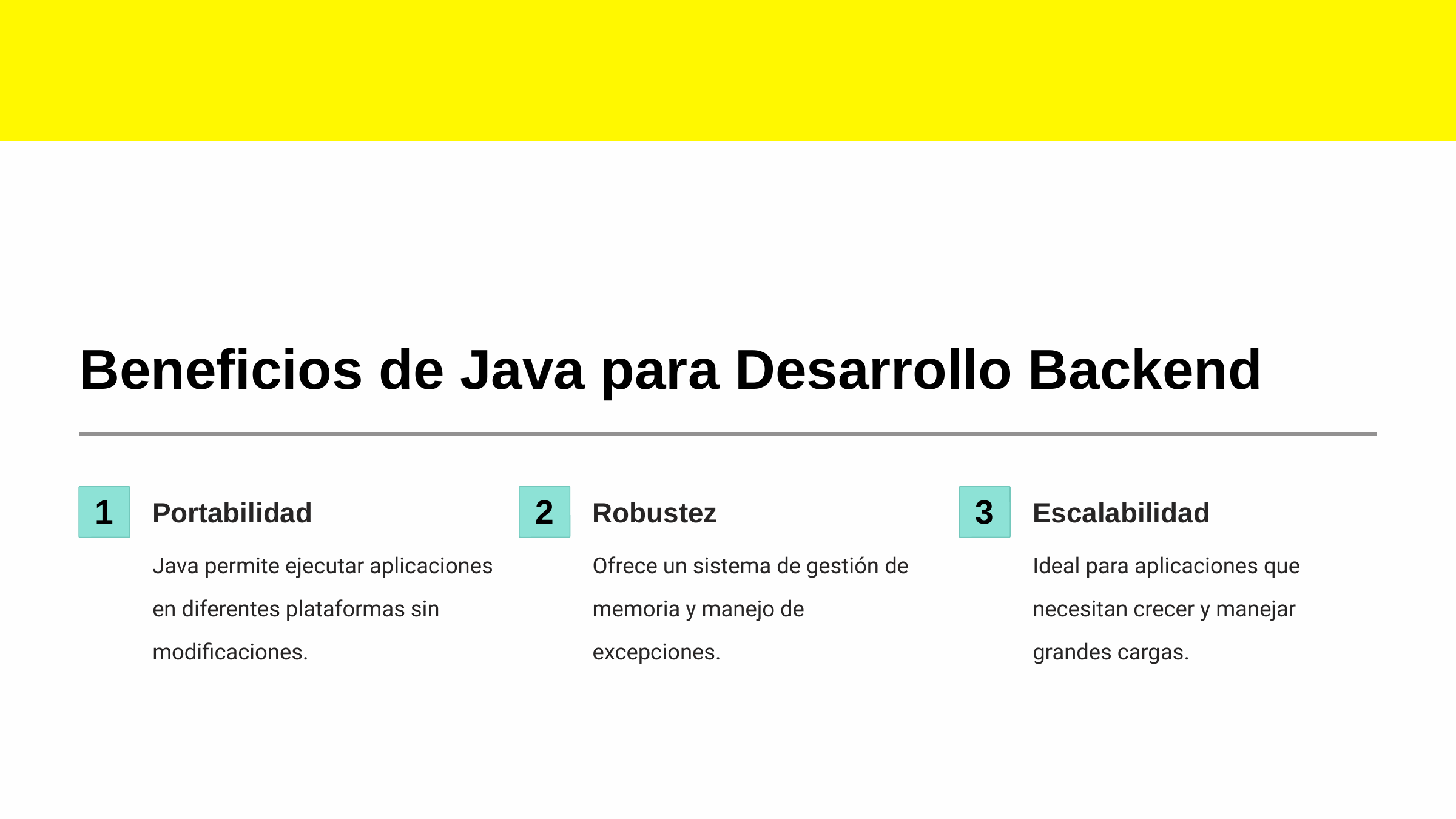

Beneficios de Java para Desarrollo Backend

Portabilidad

Robustez

Escalabilidad
1
2
3
Java permite ejecutar aplicaciones en diferentes plataformas sin modificaciones.
Ofrece un sistema de gestión de memoria y manejo de excepciones.
Ideal para aplicaciones que necesitan crecer y manejar grandes cargas.